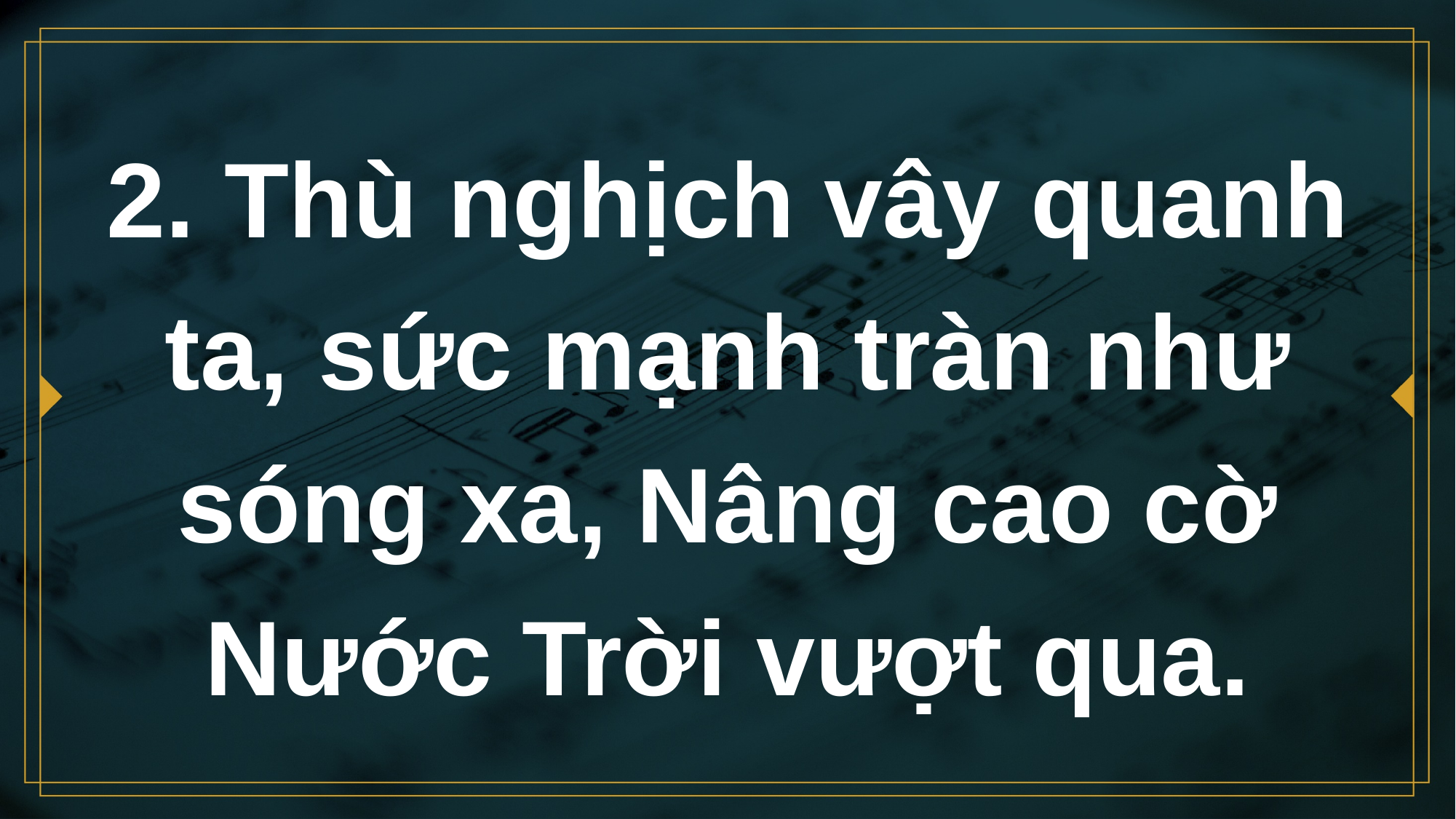

# 2. Thù nghịch vây quanh ta, sức mạnh tràn như sóng xa, Nâng cao cờ Nước Trời vượt qua.